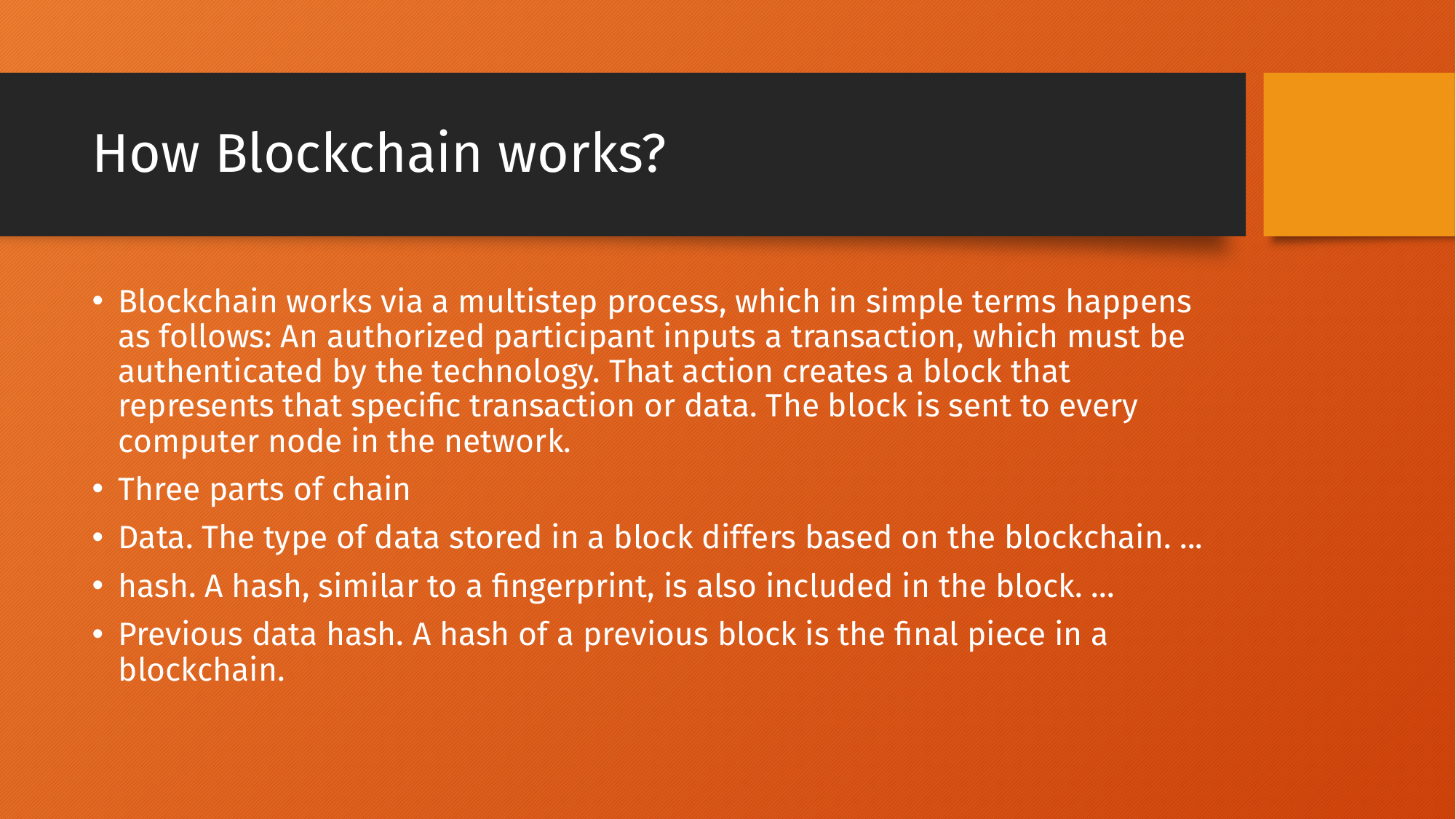

# How Blockchain works?
Blockchain works via a multistep process, which in simple terms happens as follows: An authorized participant inputs a transaction, which must be authenticated by the technology. That action creates a block that represents that specific transaction or data. The block is sent to every computer node in the network.
Three parts of chain
Data. The type of data stored in a block differs based on the blockchain. ...
hash. A hash, similar to a fingerprint, is also included in the block. ...
Previous data hash. A hash of a previous block is the final piece in a blockchain.